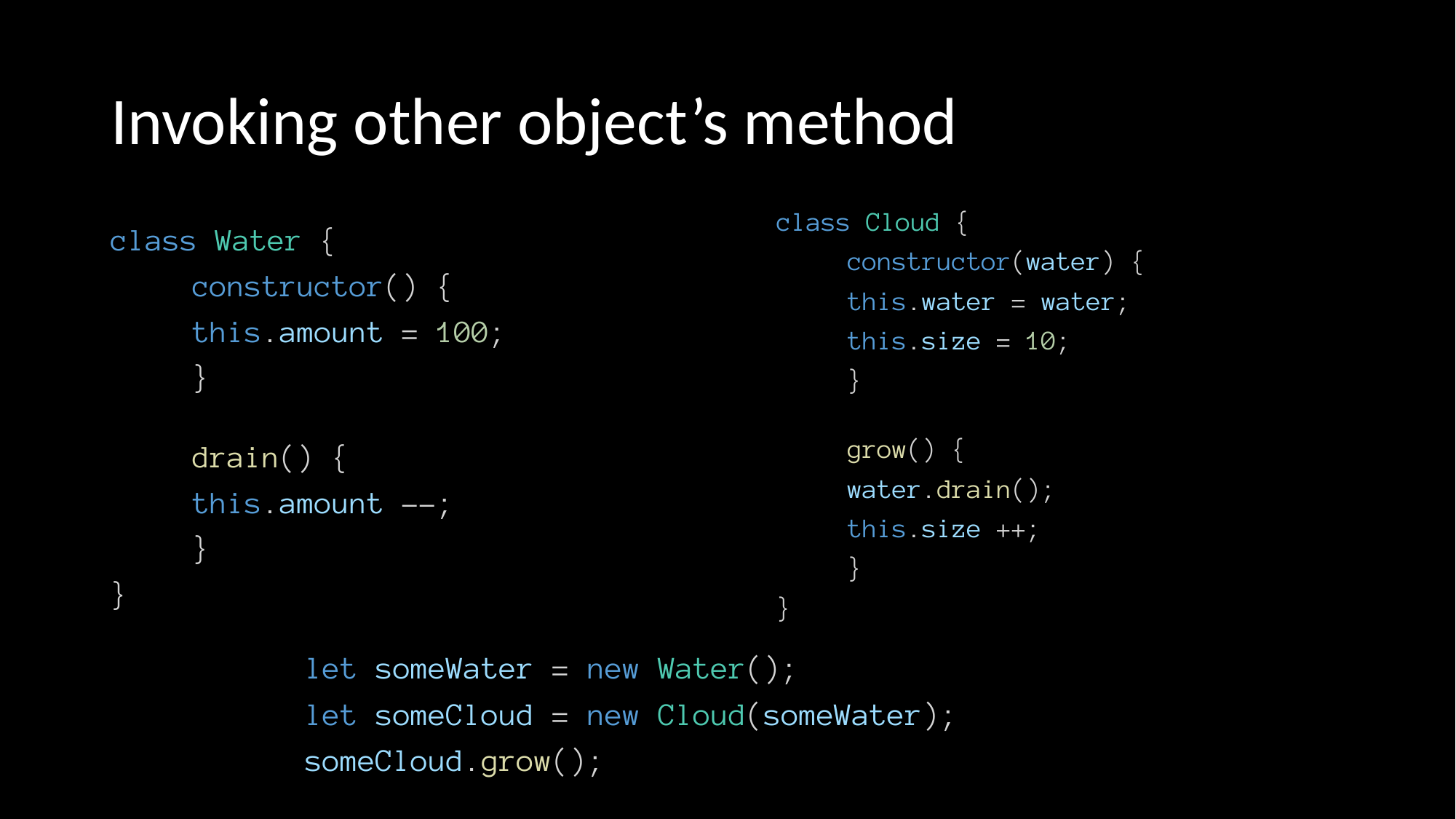

# Invoking other object’s method
class Cloud {
	constructor(water) 	{
	this.water = water;
	this.size = 10;
	}
	grow() {
	water.drain();
	this.size ++;
	}
}

class Water {
	constructor() {
	this.amount = 100;
	}
	drain() {
	this.amount --;
	}
}

let someWater = new Water();
let someCloud = new Cloud(someWater);
someCloud.grow();